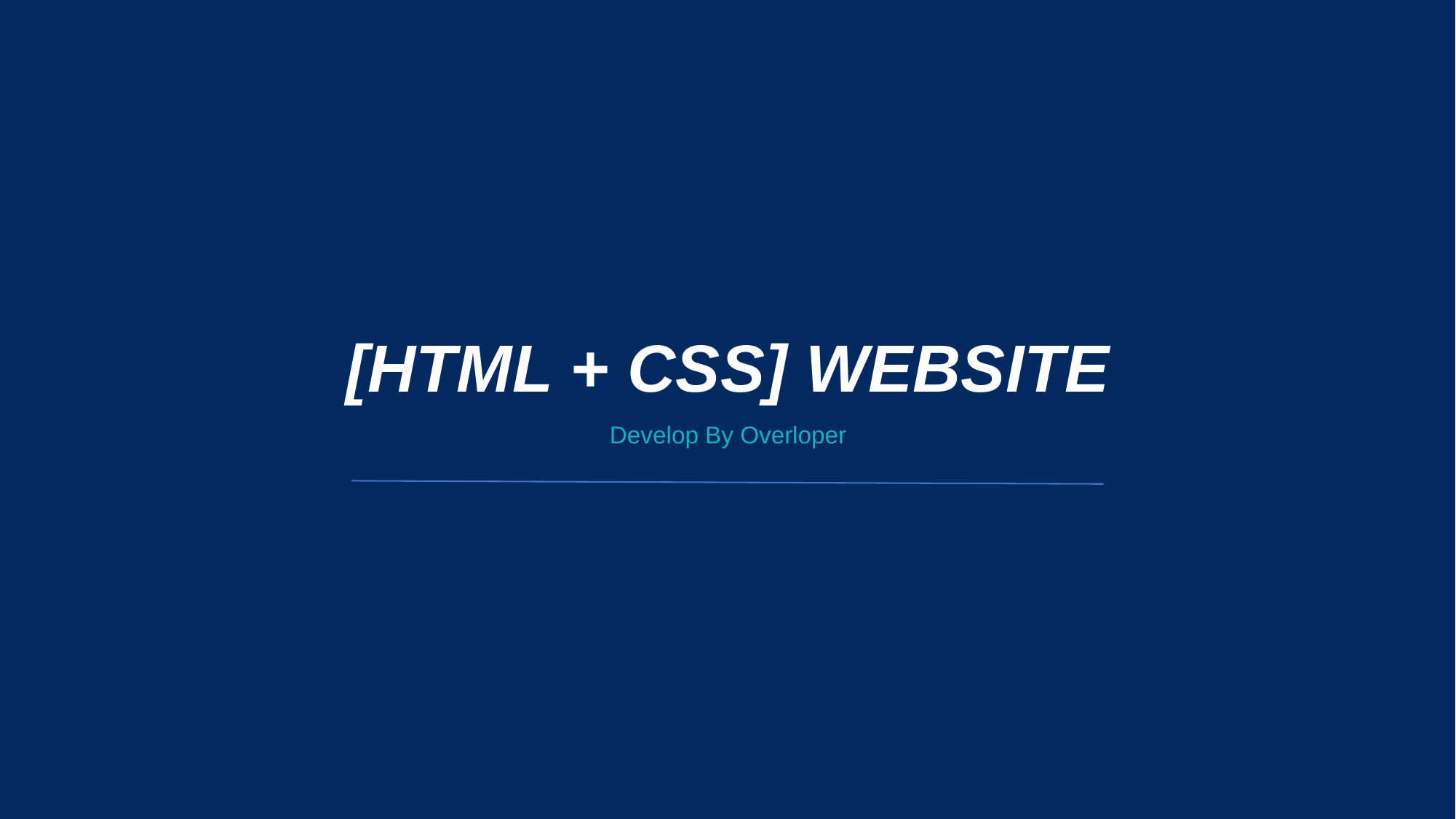

[HTML + CSS] WEBSITE
Develop By Overloper